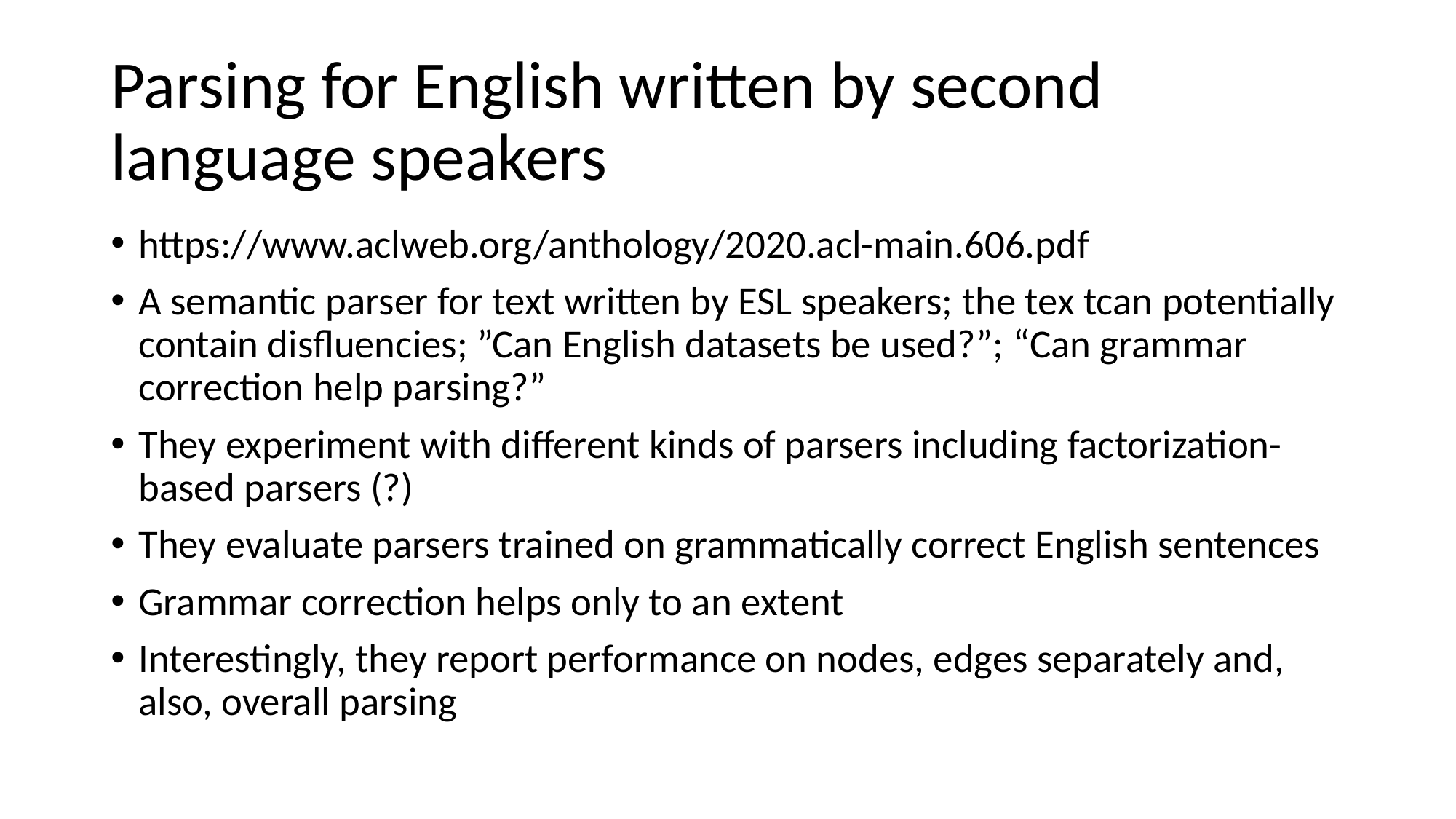

# Parsing for English written by second language speakers
https://www.aclweb.org/anthology/2020.acl-main.606.pdf
A semantic parser for text written by ESL speakers; the tex tcan potentially contain disfluencies; ”Can English datasets be used?”; “Can grammar correction help parsing?”
They experiment with different kinds of parsers including factorization-based parsers (?)
They evaluate parsers trained on grammatically correct English sentences
Grammar correction helps only to an extent
Interestingly, they report performance on nodes, edges separately and, also, overall parsing